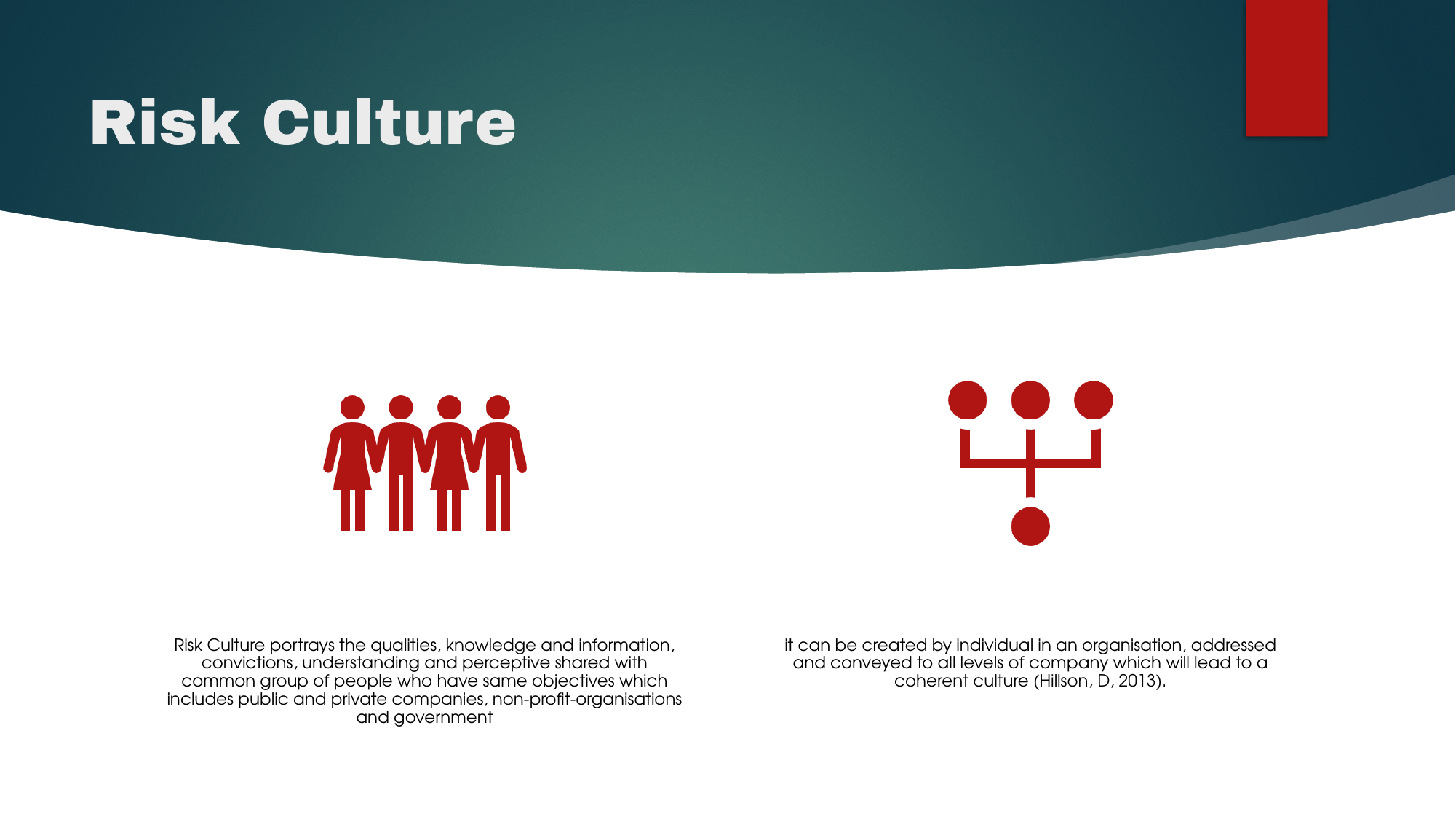

# Risk Culture

Risk Culture portrays the qualities, knowledge and information, convictions, understanding and perceptive shared with common group of people who have same objectives which includes public and private companies, non-profit-organisations and government
it can be created by individual in an organisation, addressed and conveyed to all levels of company which will lead to a coherent culture (Hillson, D, 2013).